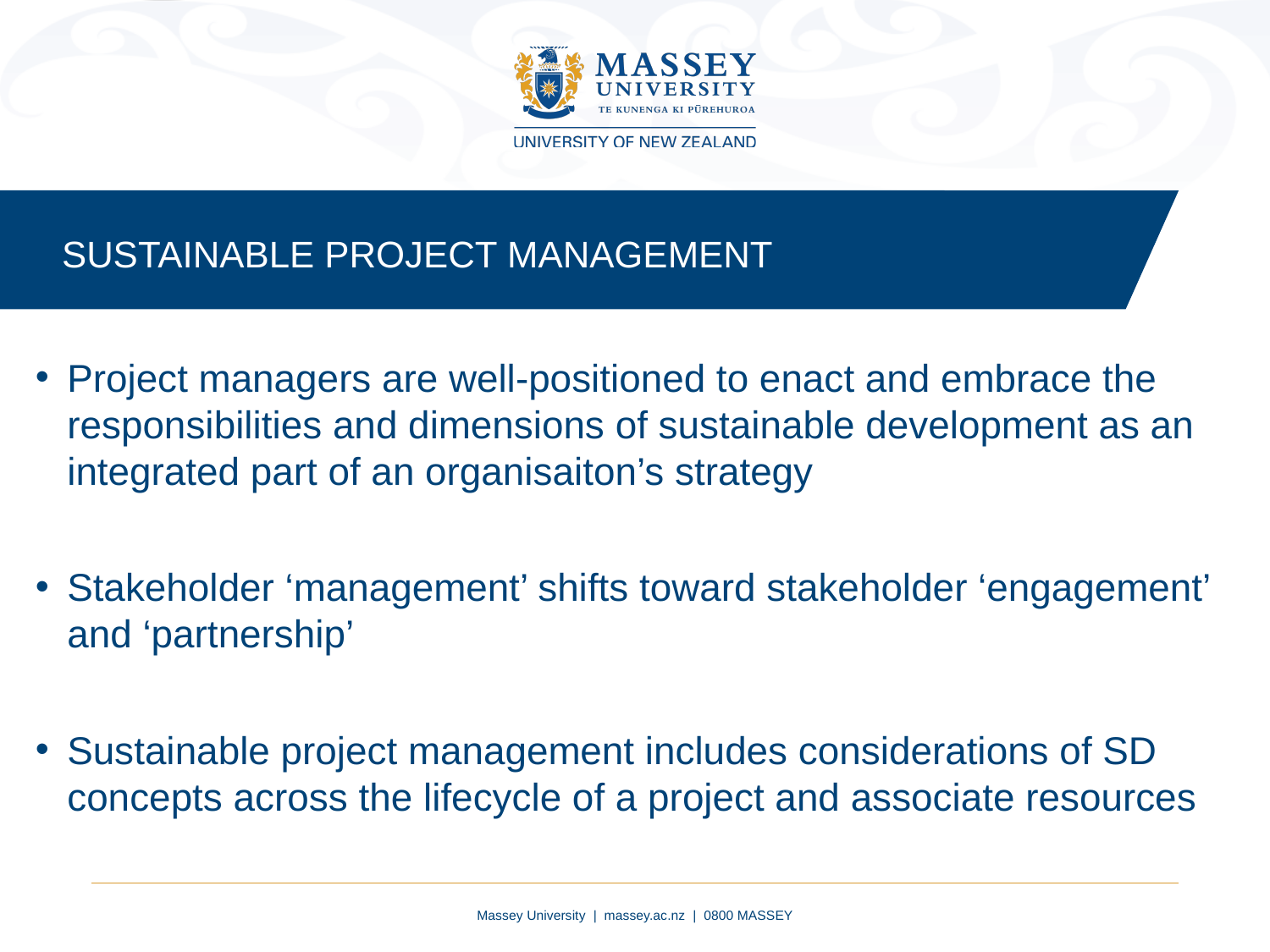

SUSTAINABLE PROJECT MANAGEMENT
Project managers are well-positioned to enact and embrace the responsibilities and dimensions of sustainable development as an integrated part of an organisaiton’s strategy

Stakeholder ‘management’ shifts toward stakeholder ‘engagement’ and ‘partnership’

Sustainable project management includes considerations of SD concepts across the lifecycle of a project and associate resources